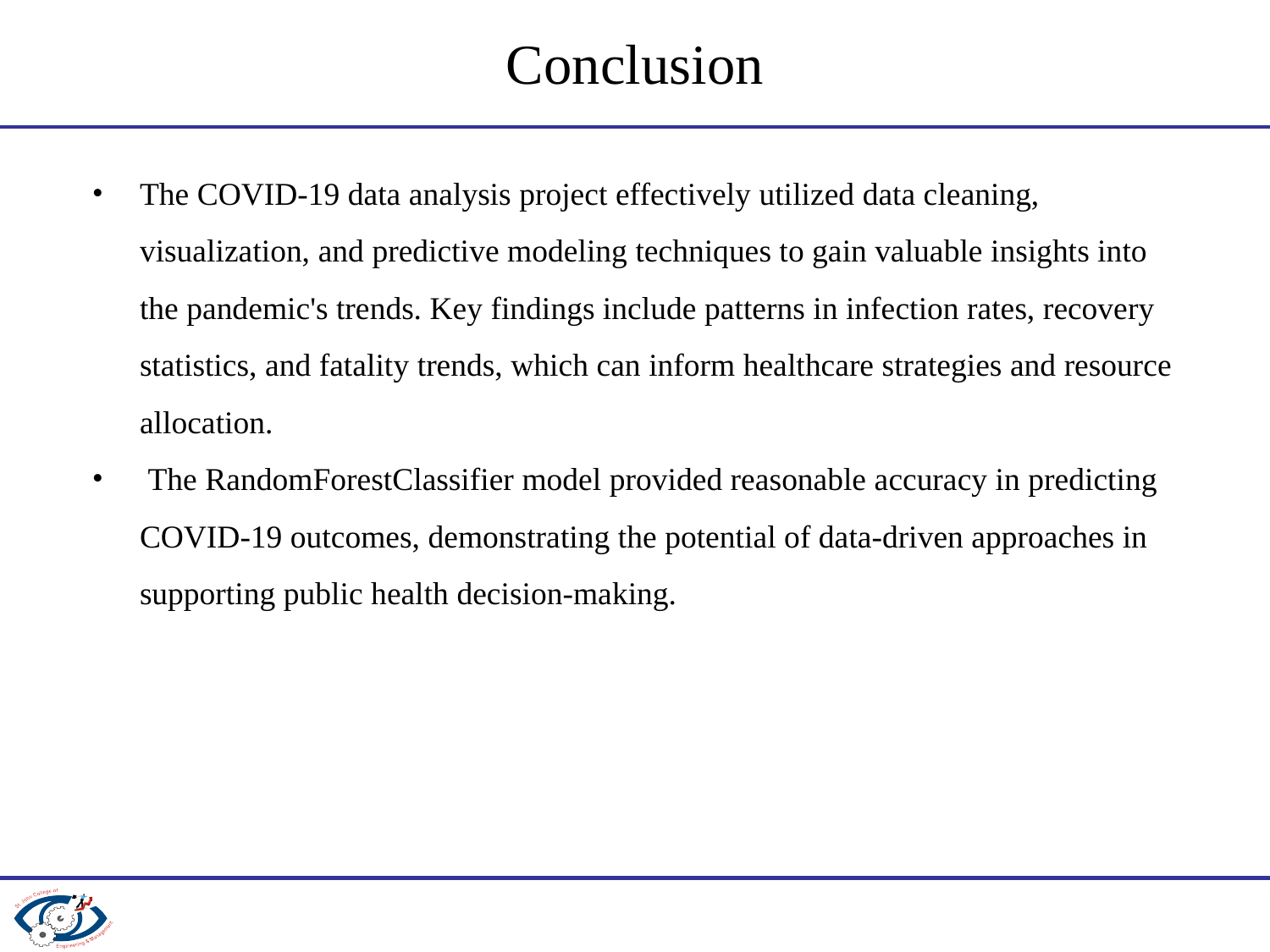

# Conclusion
The COVID-19 data analysis project effectively utilized data cleaning, visualization, and predictive modeling techniques to gain valuable insights into the pandemic's trends. Key findings include patterns in infection rates, recovery statistics, and fatality trends, which can inform healthcare strategies and resource allocation.
 The RandomForestClassifier model provided reasonable accuracy in predicting COVID-19 outcomes, demonstrating the potential of data-driven approaches in supporting public health decision-making.
9